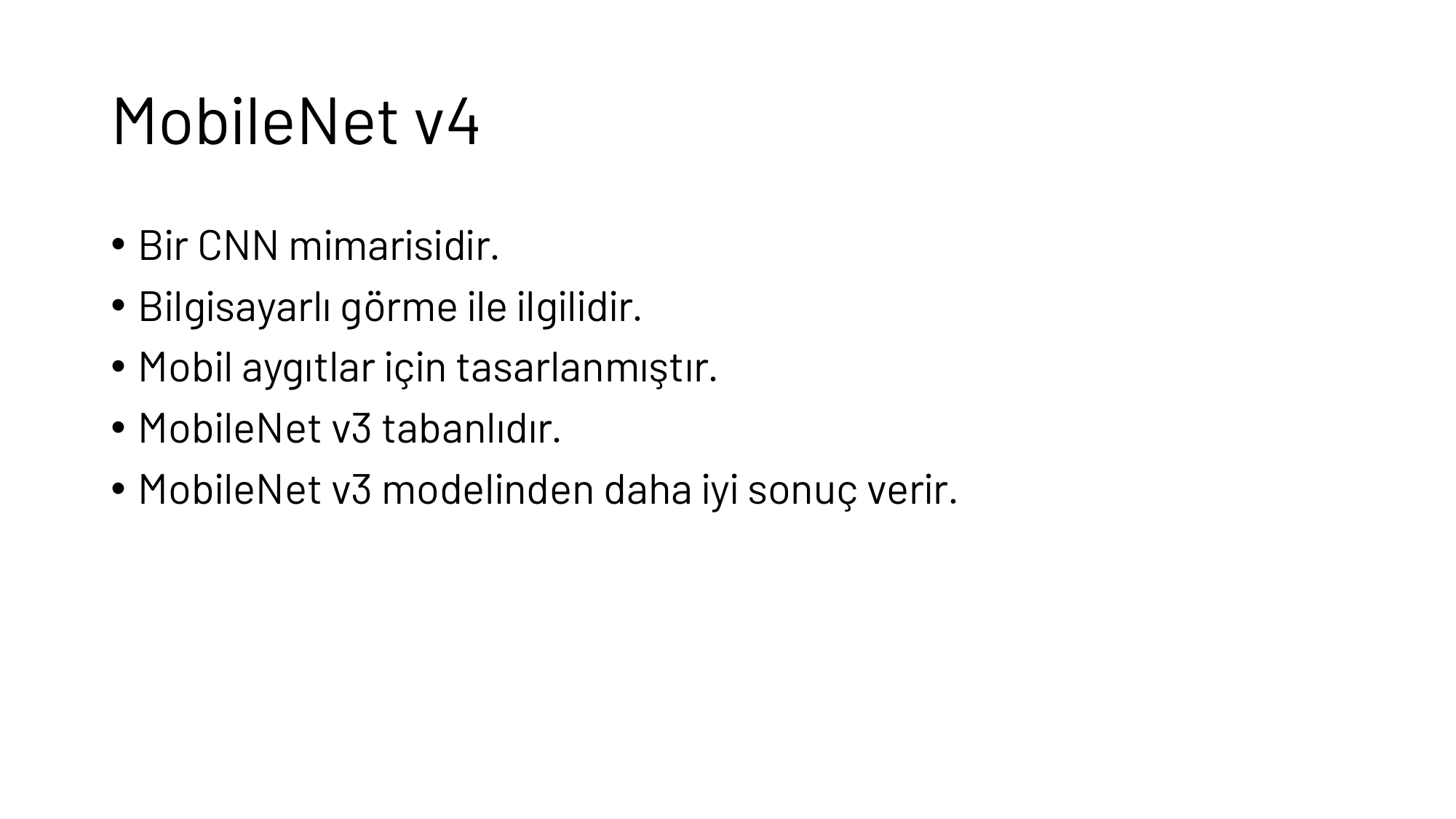

# MobileNet v4
Bir CNN mimarisidir.
Bilgisayarlı görme ile ilgilidir.
Mobil aygıtlar için tasarlanmıştır.
MobileNet v3 tabanlıdır.
MobileNet v3 modelinden daha iyi sonuç verir.